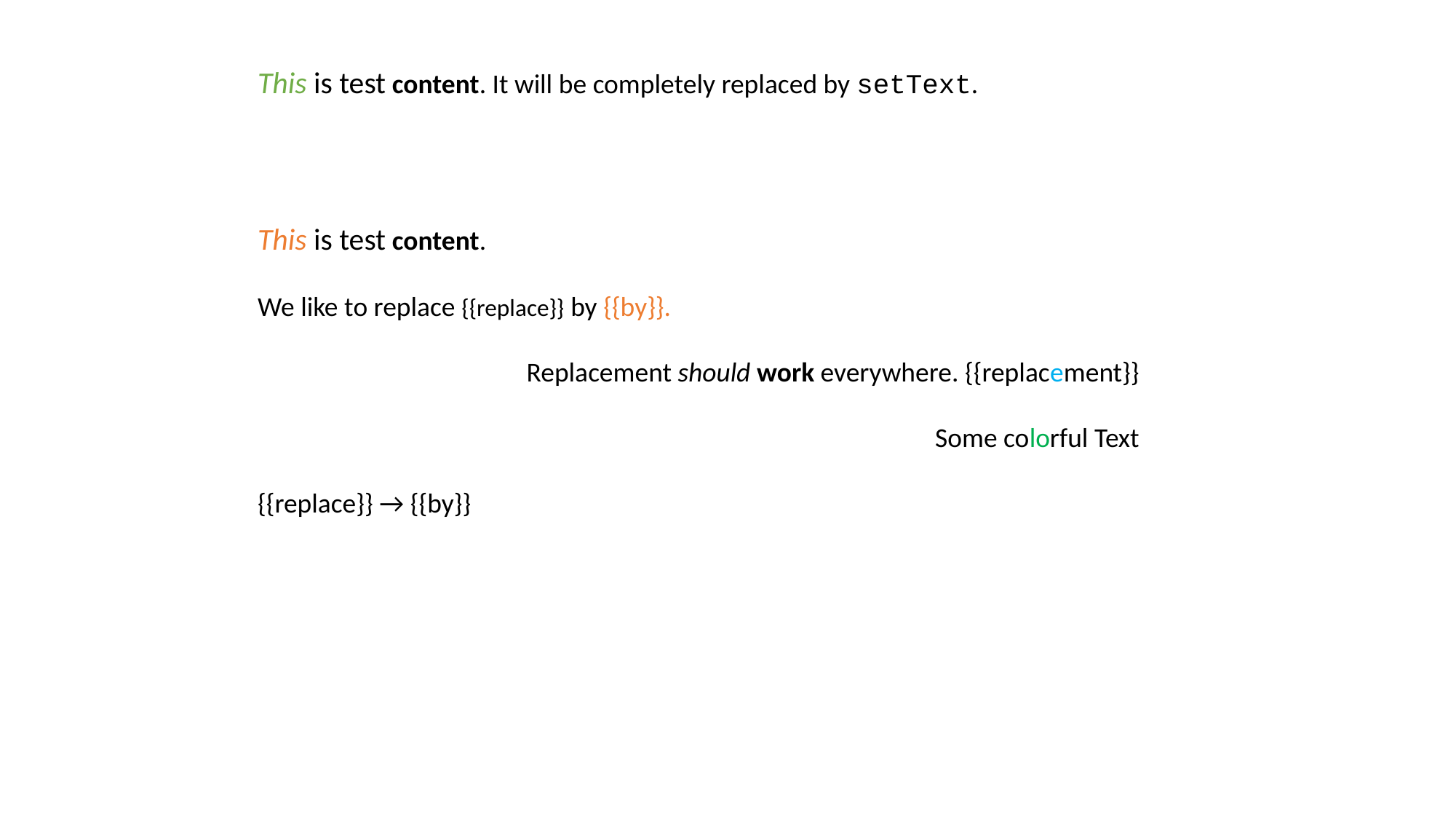

This is test content. It will be completely replaced by setText.
This is test content.

We like to replace {{replace}} by {{by}}.

Replacement should work everywhere. {{replacement}}

Some colorful Text

{{replace}} → {{by}}